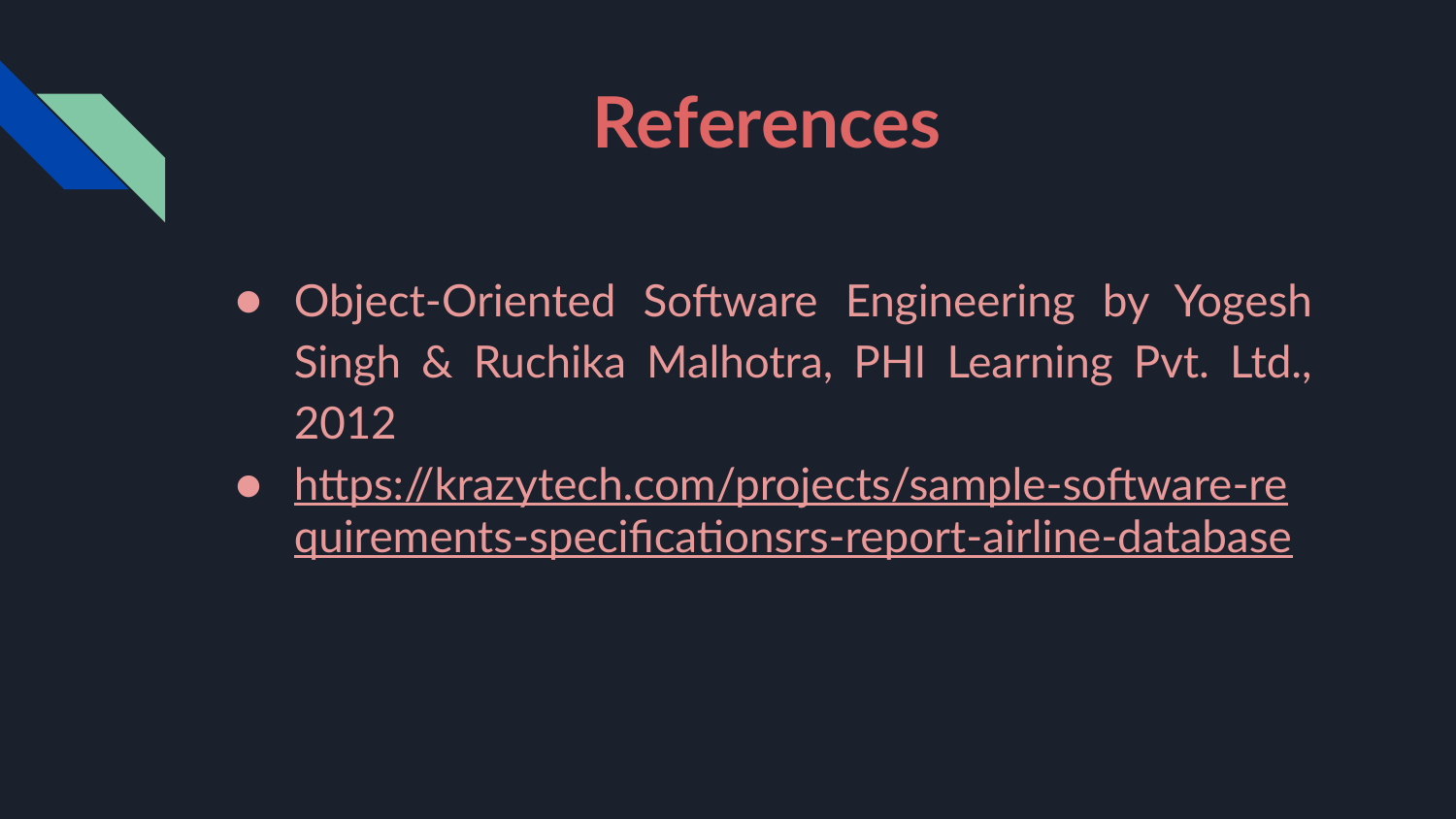

# References
Object-Oriented Software Engineering by Yogesh Singh & Ruchika Malhotra, PHI Learning Pvt. Ltd., 2012
https://krazytech.com/projects/sample-software-requirements-specificationsrs-report-airline-database